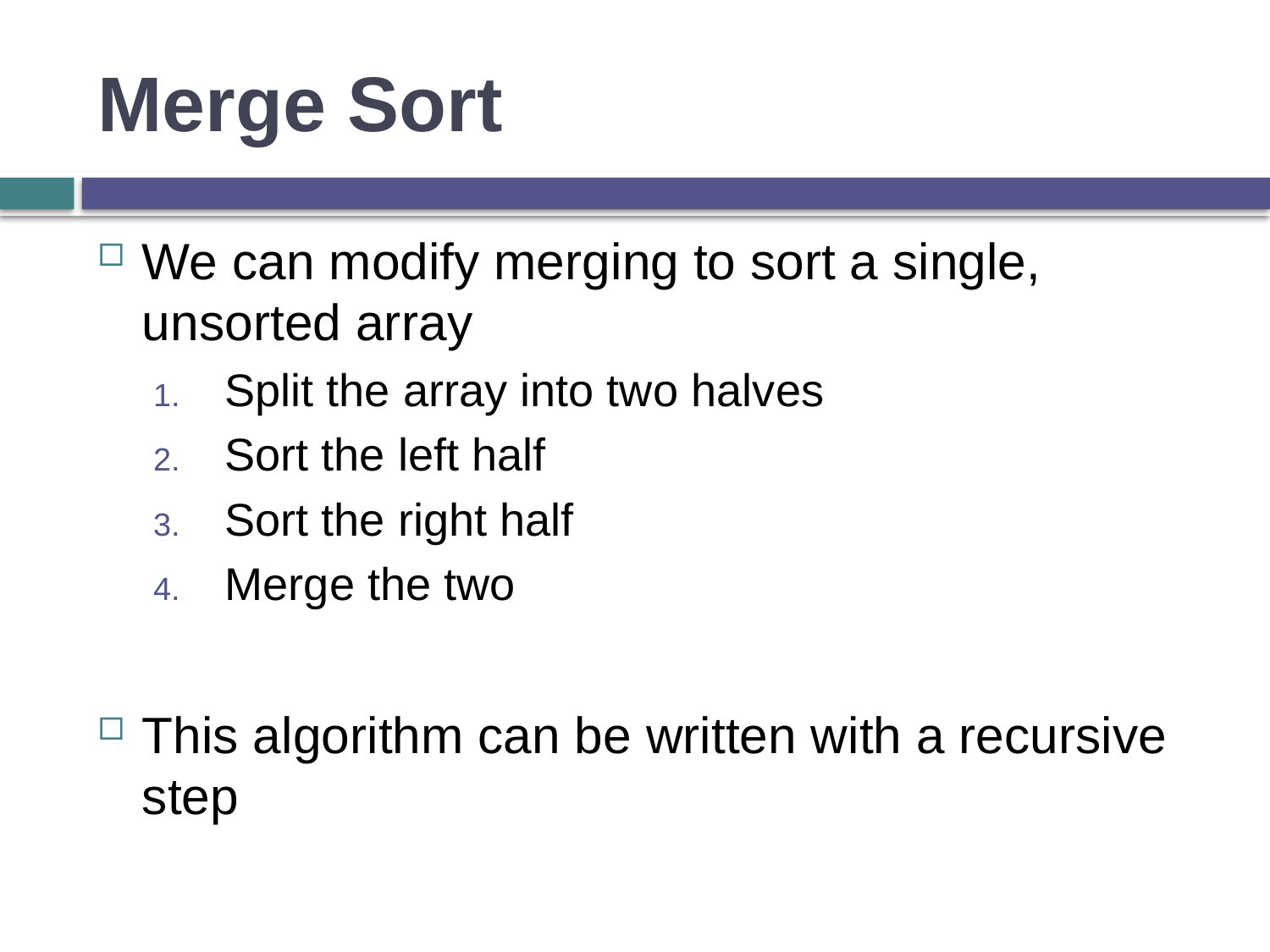

# Merge Sort
We can modify merging to sort a single, unsorted array
Split the array into two halves
Sort the left half
Sort the right half
Merge the two

This algorithm can be written with a recursive step